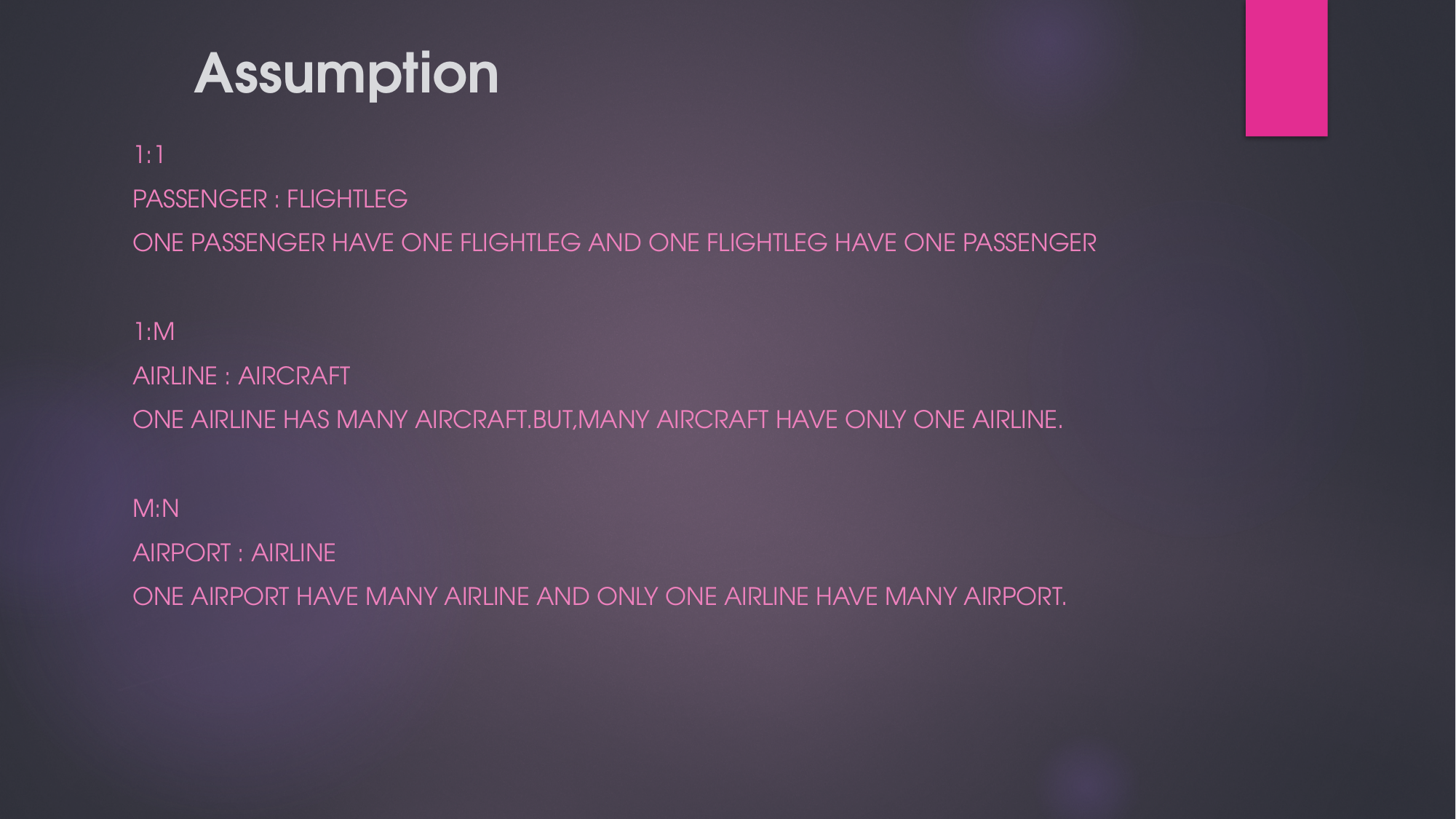

# Assumption
1:1
Passenger : Flightleg
One Passenger have one Flightleg and One Flightleg have one Passenger

1:M
AirLine : AirCraft
One AirLine has many AirCraft.But,Many AirCraft have only one AirLine.

M:N
AirPort : AirLine
One Airport have many AirLine and only one AirLine have many AirPort.